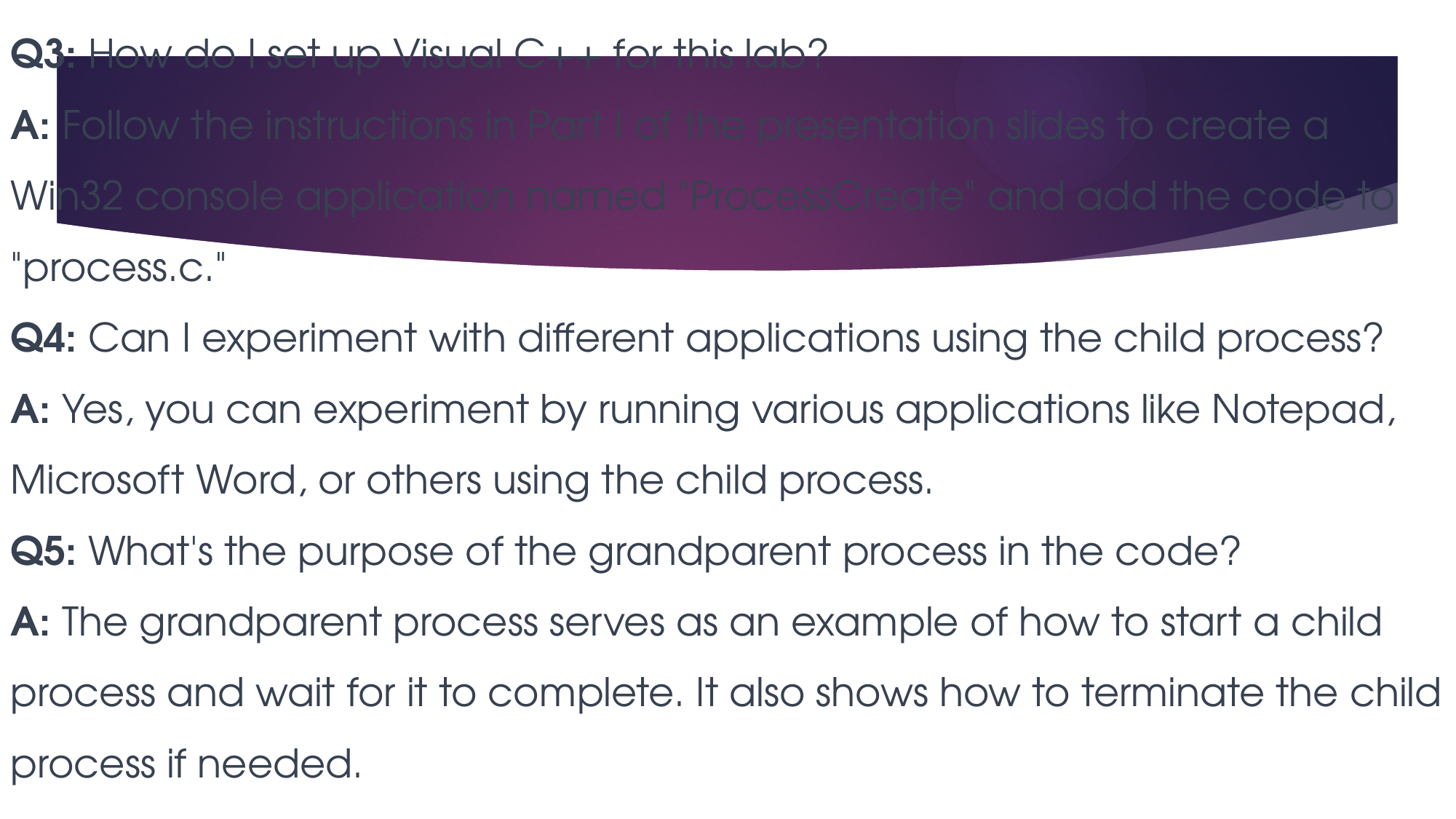

Q3: How do I set up Visual C++ for this lab?
A: Follow the instructions in Part I of the presentation slides to create a Win32 console application named "ProcessCreate" and add the code to "process.c."
Q4: Can I experiment with different applications using the child process?
A: Yes, you can experiment by running various applications like Notepad, Microsoft Word, or others using the child process.
Q5: What's the purpose of the grandparent process in the code?
A: The grandparent process serves as an example of how to start a child process and wait for it to complete. It also shows how to terminate the child process if needed.